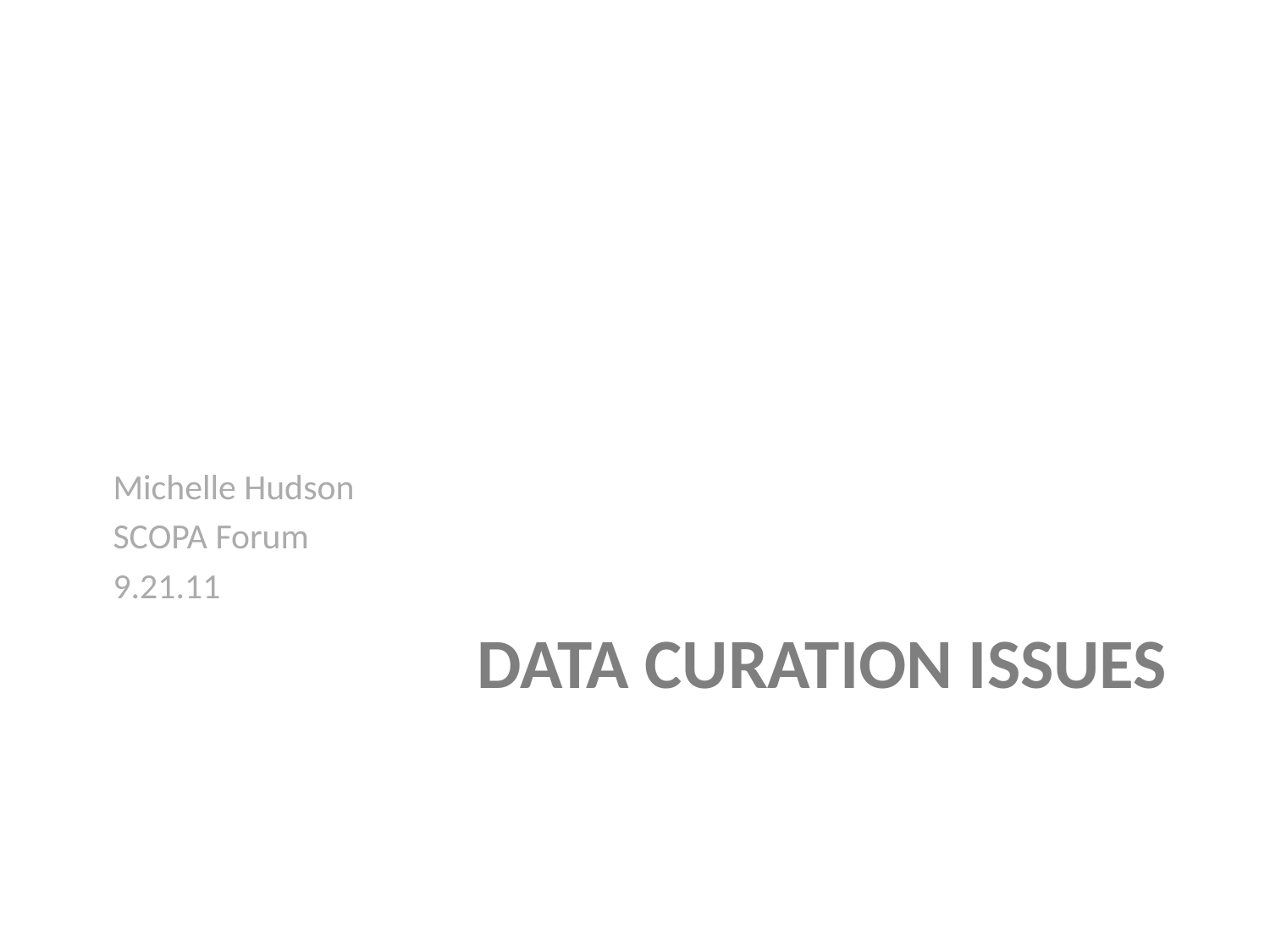

Michelle Hudson
SCOPA Forum
9.21.11
# Data curation issues